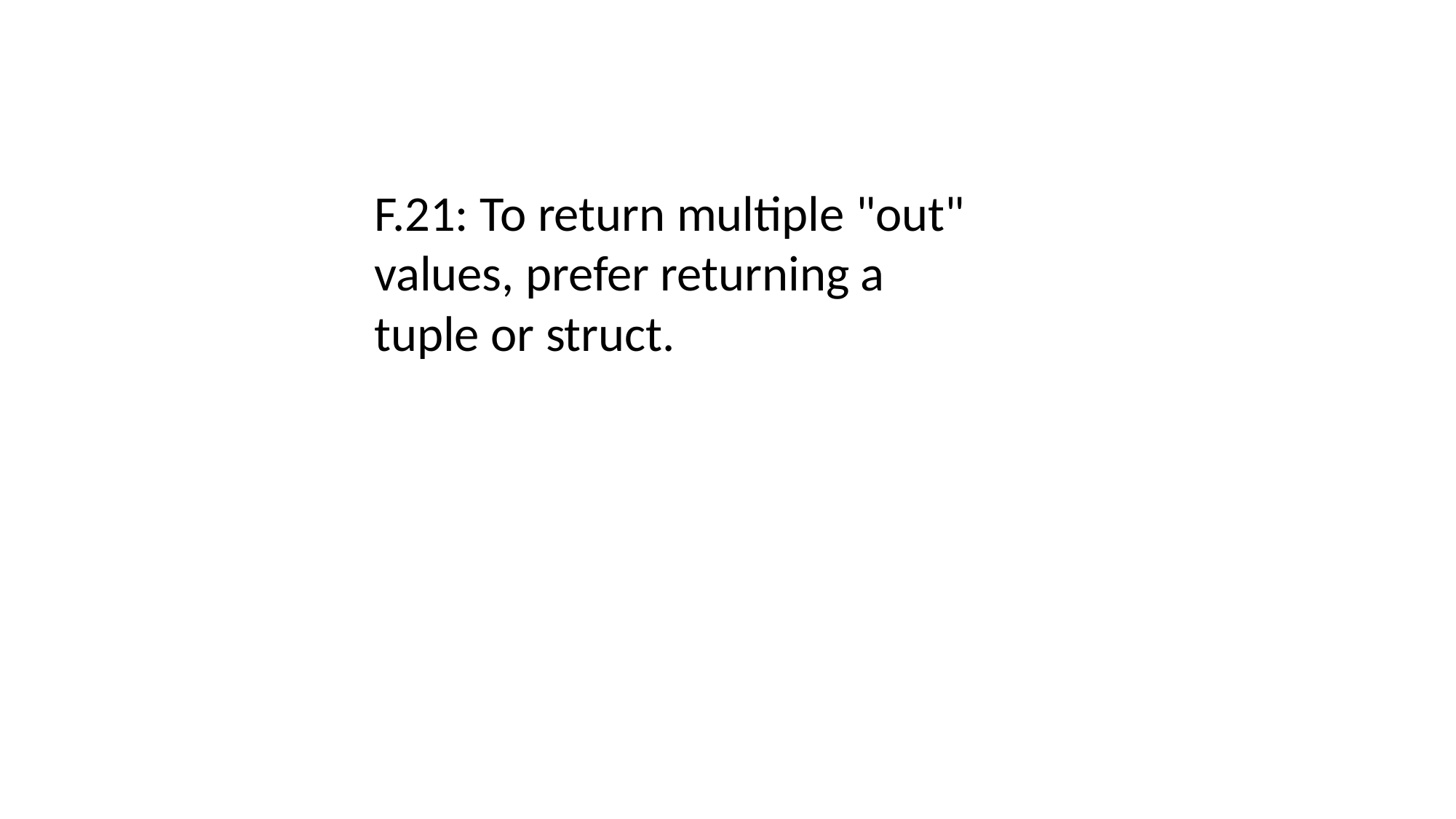

F.21: To return multiple "out" values, prefer returning a tuple or struct.